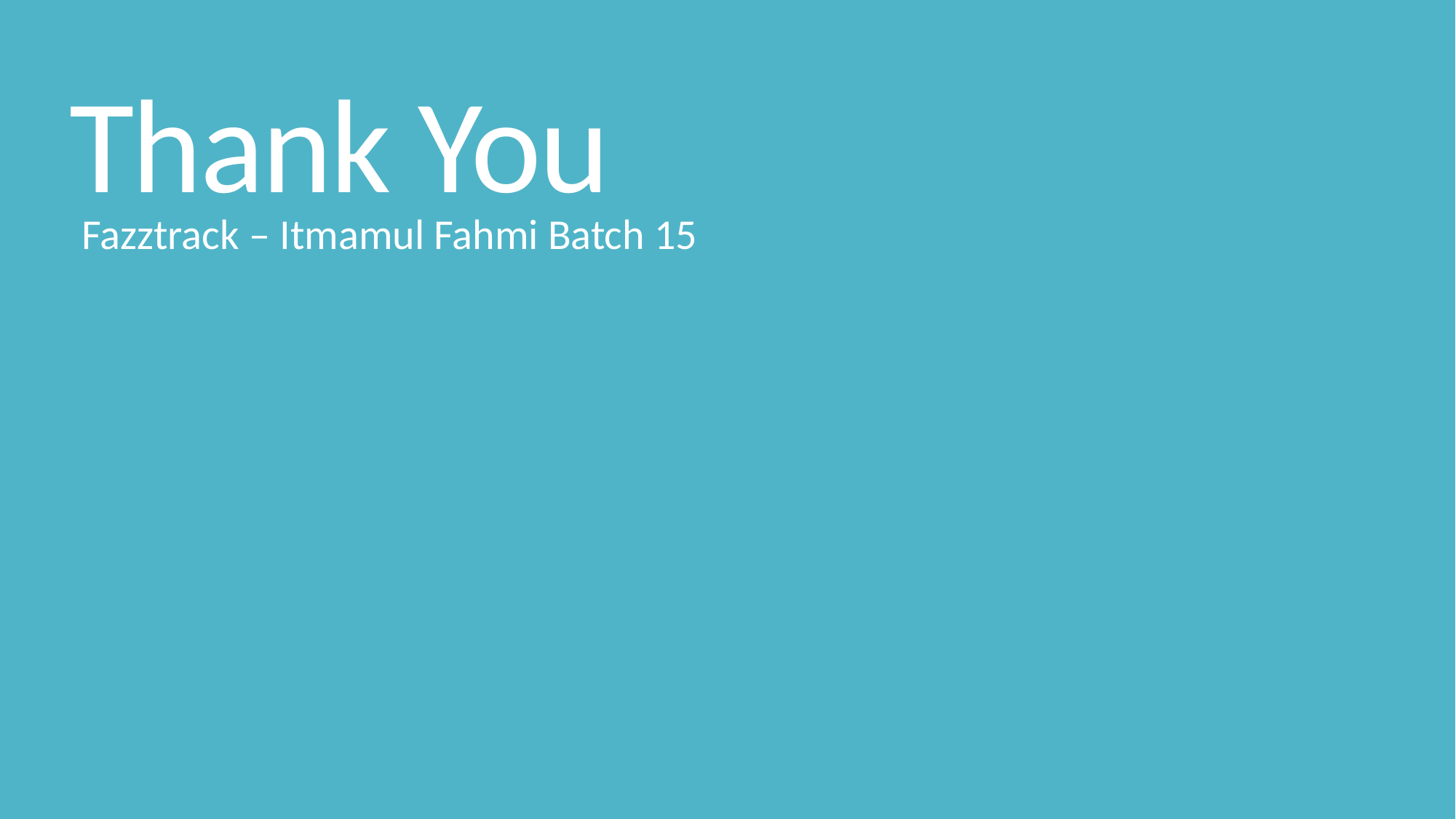

# Thank You
Fazztrack – Itmamul Fahmi Batch 15